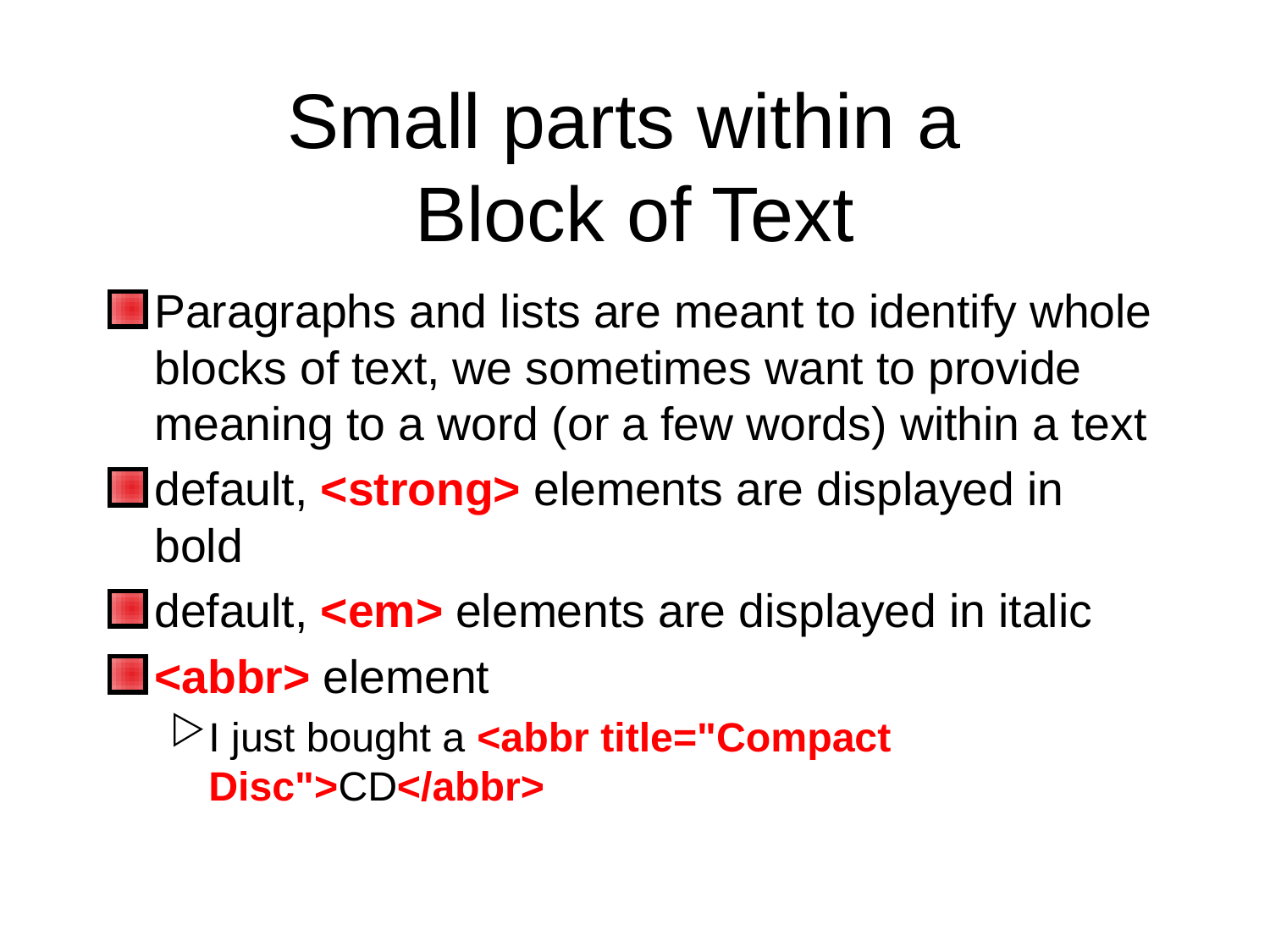

# Small parts within a Block of Text
Paragraphs and lists are meant to identify whole blocks of text, we sometimes want to provide meaning to a word (or a few words) within a text
default, <strong> elements are displayed in bold
default, <em> elements are displayed in italic
<abbr> element
I just bought a <abbr title="Compact Disc">CD</abbr>